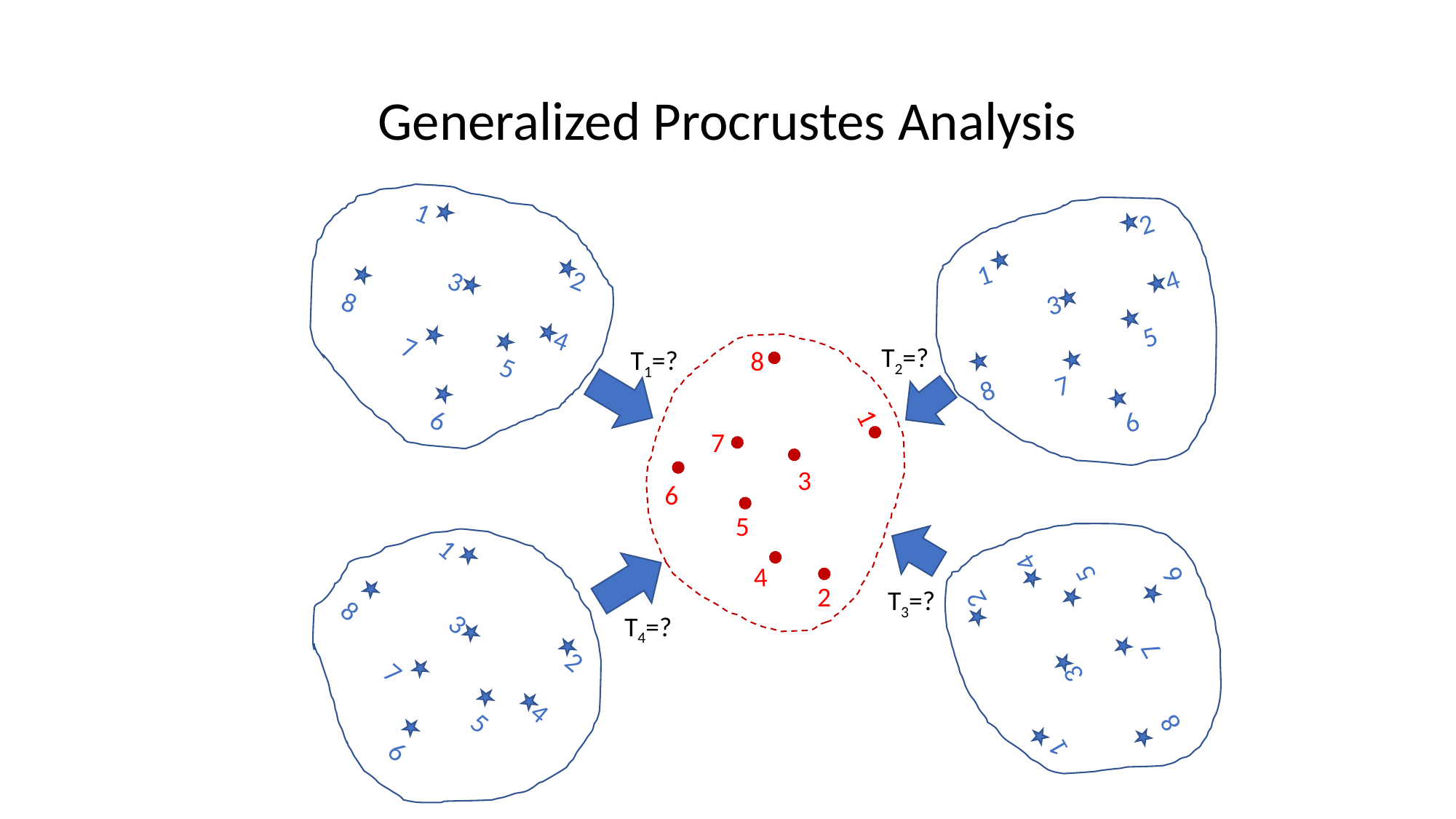

# Generalized Procrustes Analysis

1
2

3
4
8
5
7
6
1
2

3
4
8
5
7
6

T2=?
T1=?
8

1
7
3
6
5
4
2

1
2

3
4
8
5
7
6

1
2

3
4
8
5
7
6
T3=?
T4=?